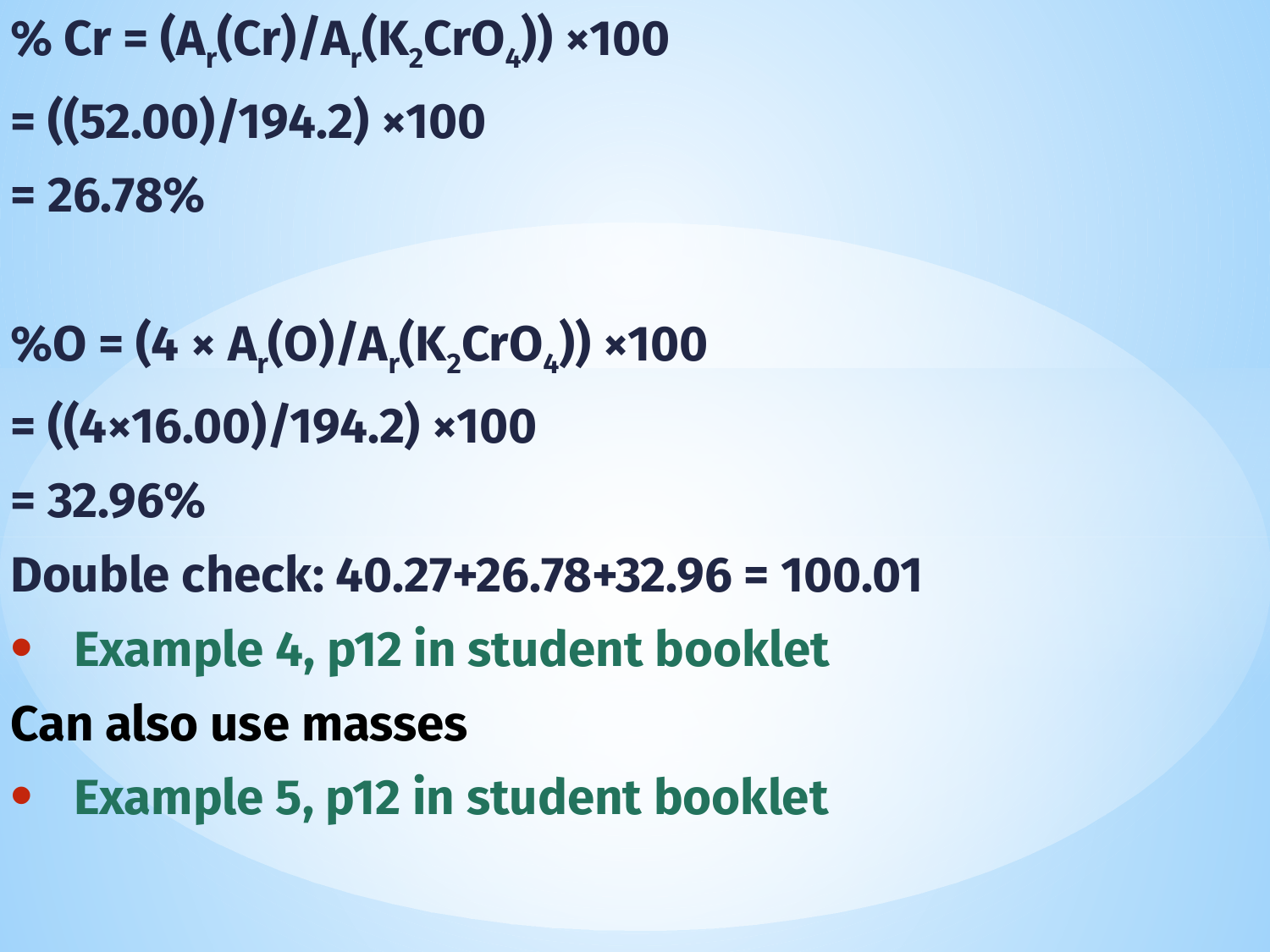

% Cr = (Ar(Cr)/Ar(K2CrO4)) ×100
= ((52.00)/194.2) ×100
= 26.78%

%O = (4 × Ar(O)/Ar(K2CrO4)) ×100
= ((4×16.00)/194.2) ×100
= 32.96%
Double check: 40.27+26.78+32.96 = 100.01
Example 4, p12 in student booklet
Can also use masses
Example 5, p12 in student booklet